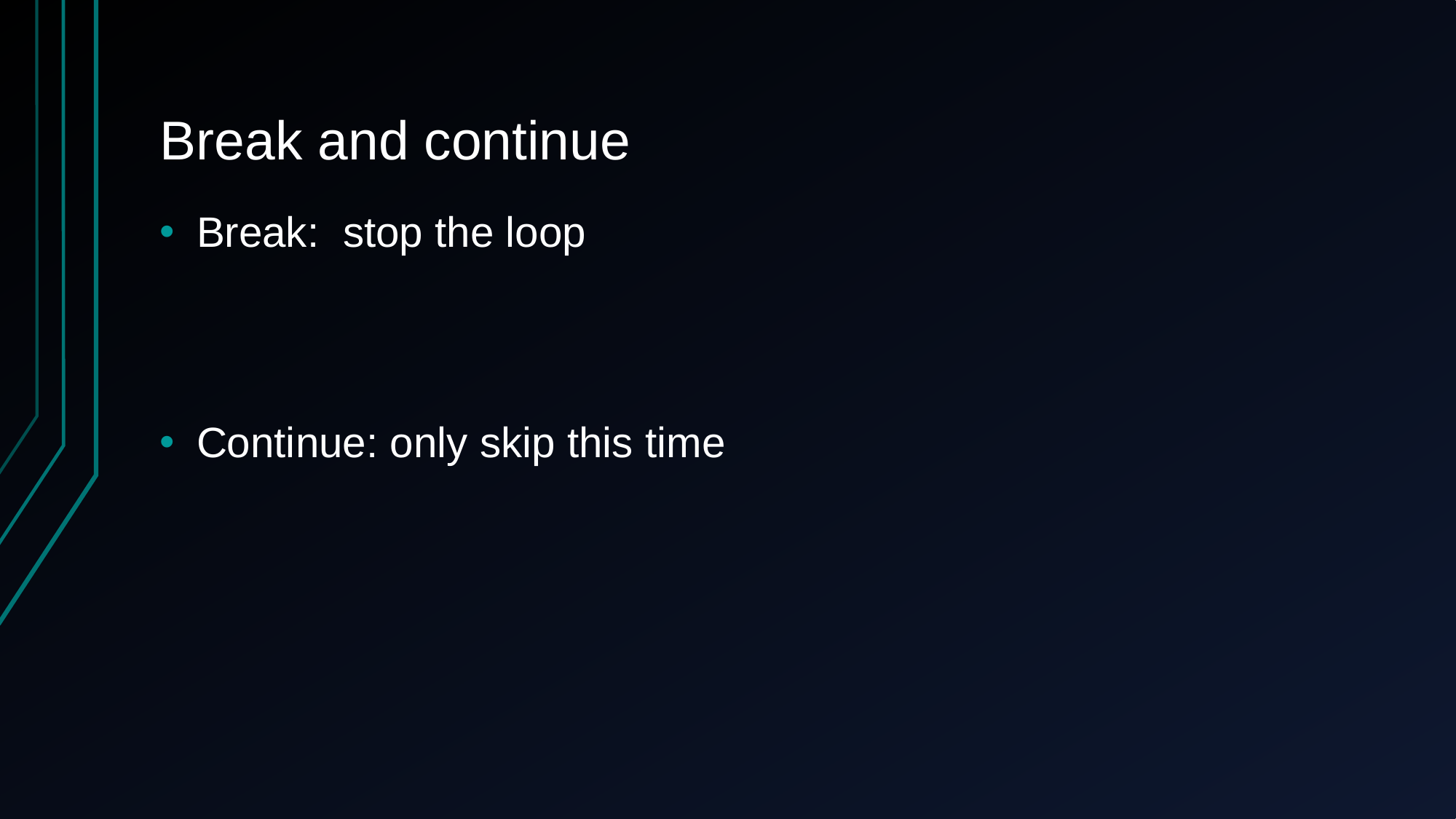

# Break and continue
Break:  stop the loop

Continue: only skip this time